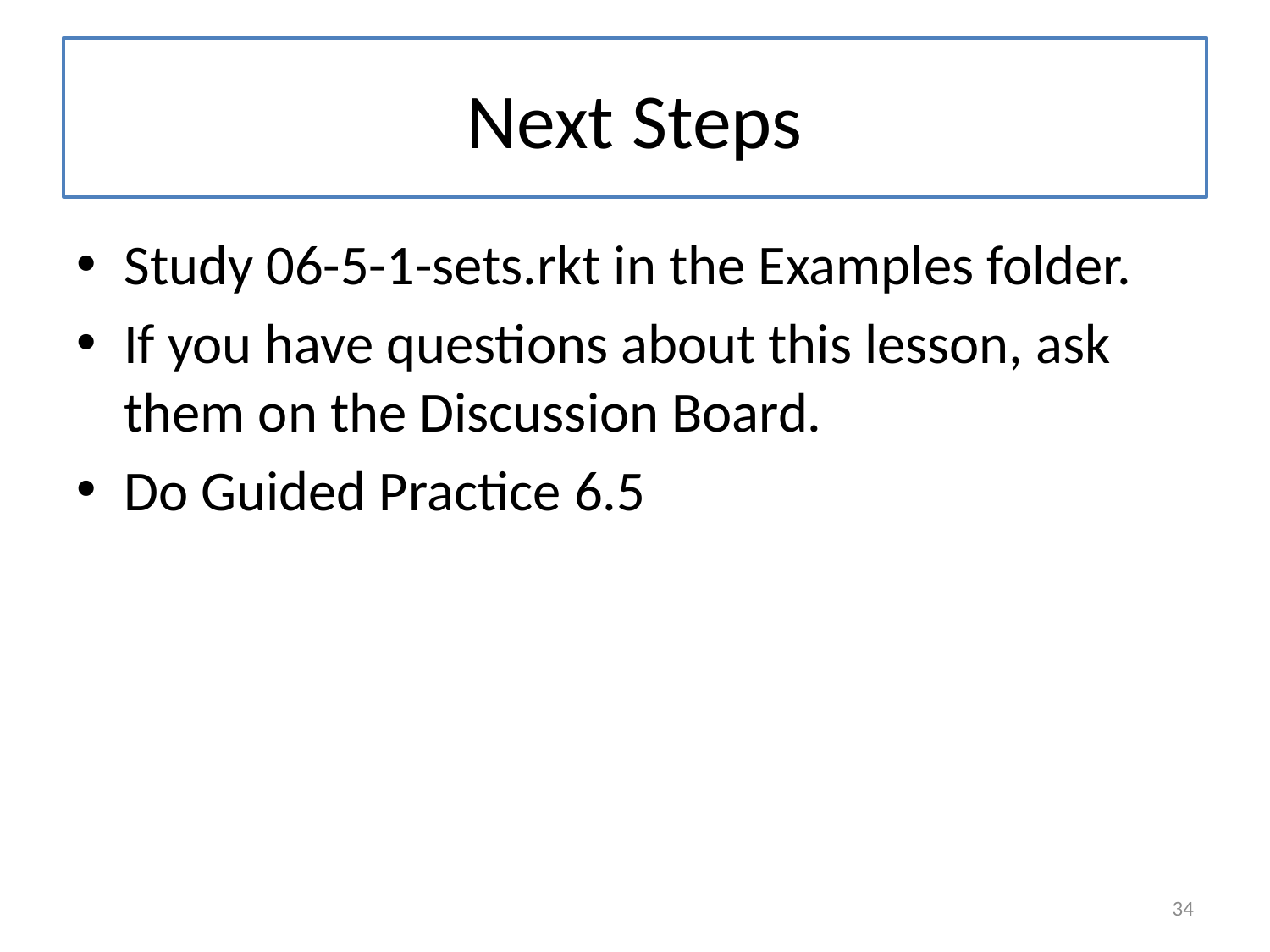

# Next Steps
Study 06-5-1-sets.rkt in the Examples folder.
If you have questions about this lesson, ask them on the Discussion Board.
Do Guided Practice 6.5
34